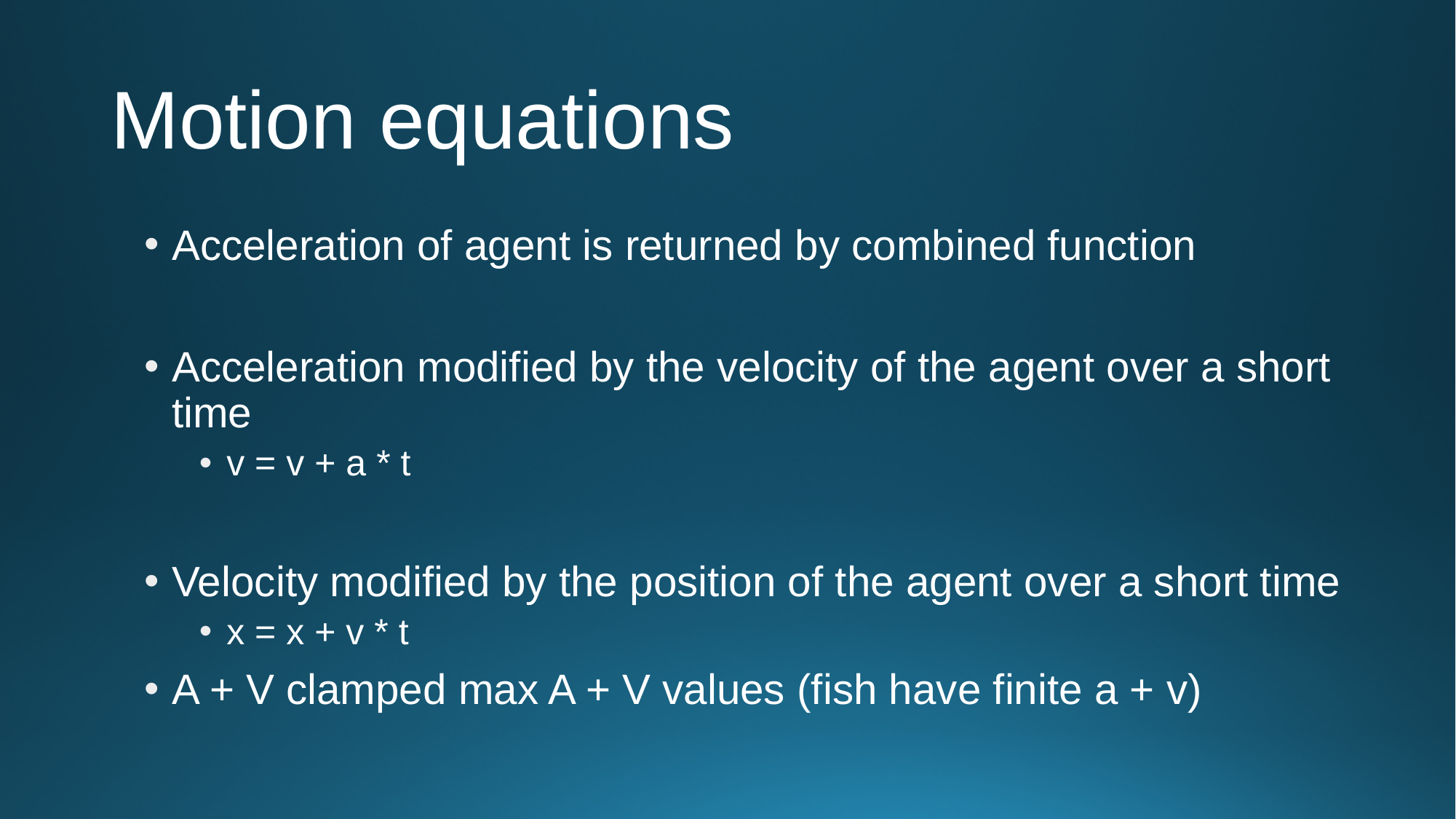

# Motion equations
Acceleration of agent is returned by combined function

Acceleration modified by the velocity of the agent over a short time
v = v + a * t

Velocity modified by the position of the agent over a short time
x = x + v * t
A + V clamped max A + V values (fish have finite a + v)